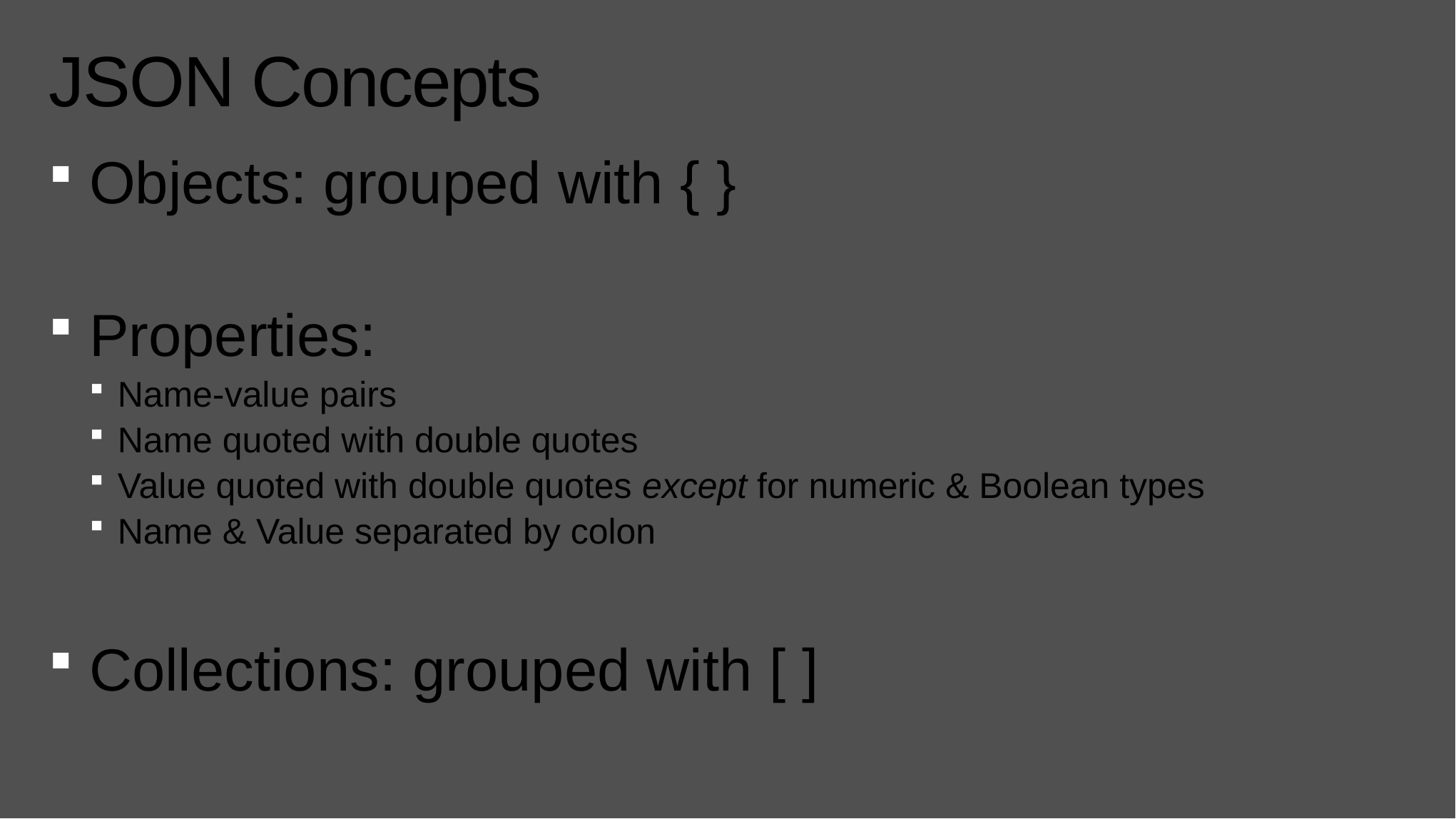

# JSON Concepts
Objects: grouped with { }

Properties:
Name-value pairs
Name quoted with double quotes
Value quoted with double quotes except for numeric & Boolean types
Name & Value separated by colon

Collections: grouped with [ ]